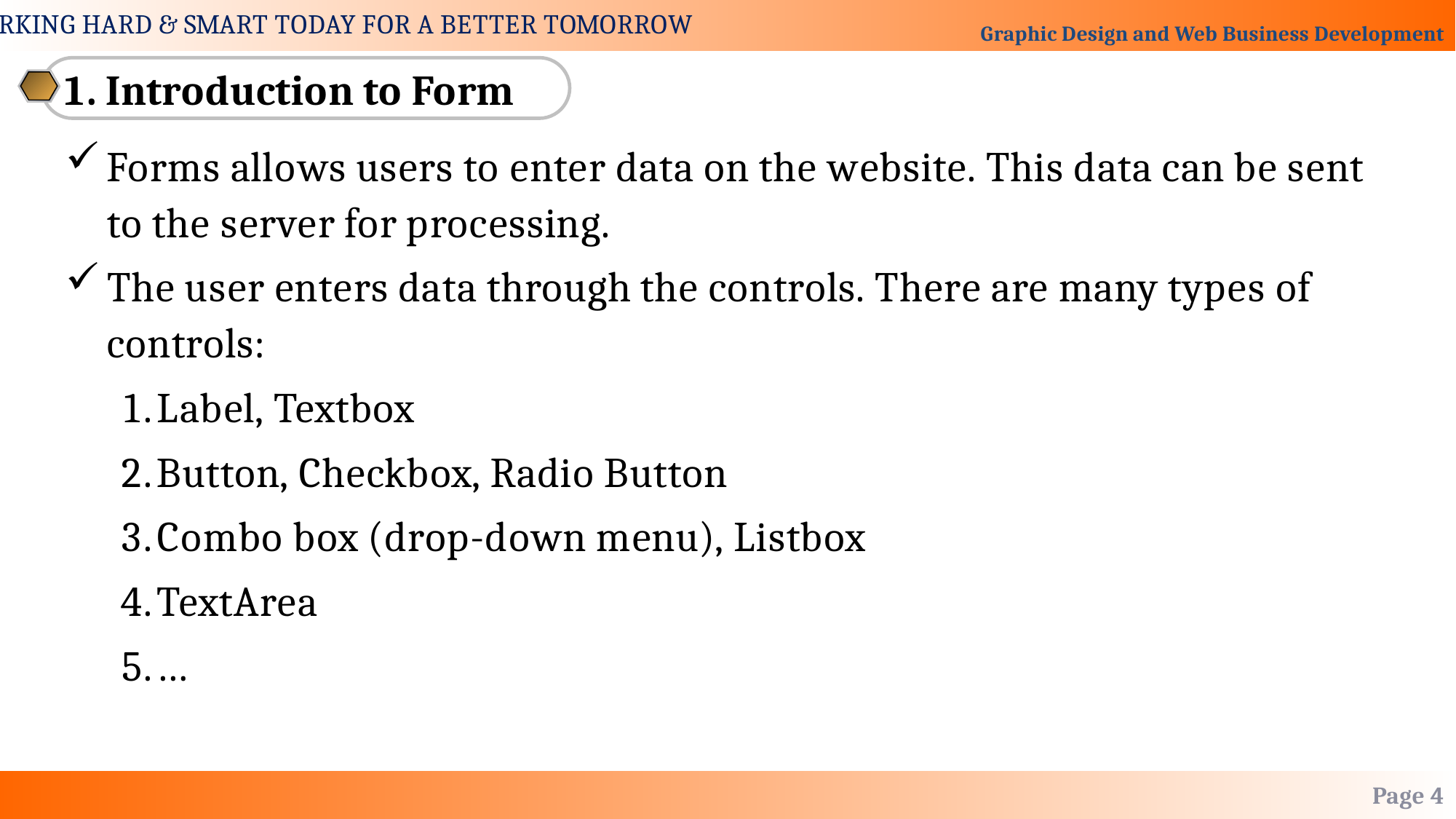

1. Introduction to Form

Forms allows users to enter data on the website. This data can be sent to the server for processing.
The user enters data through the controls. There are many types of controls:
Label, Textbox
Button, Checkbox, Radio Button
Combo box (drop-down menu), Listbox
TextArea
…
Page 4